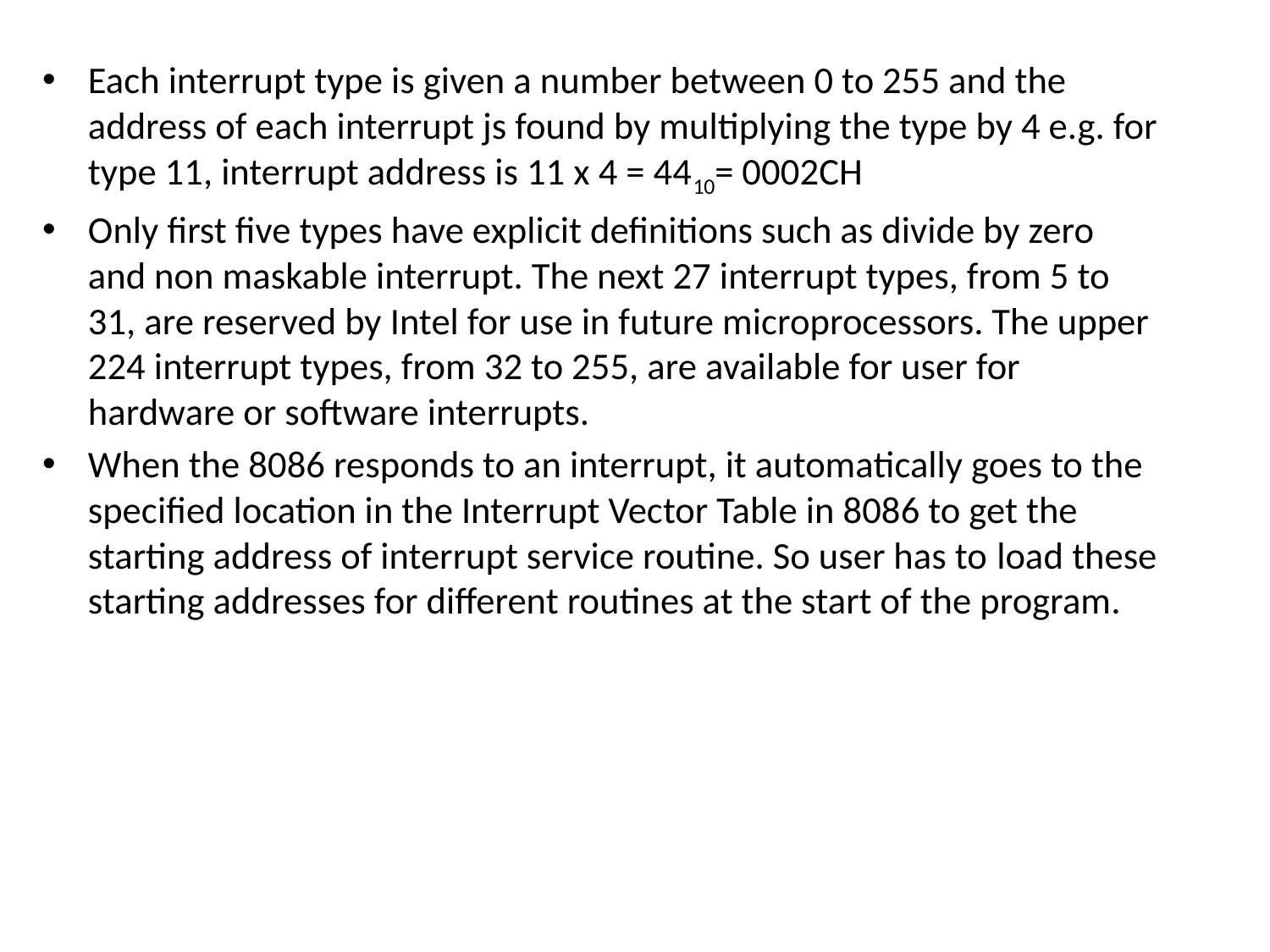

Each interrupt type is given a number between 0 to 255 and the address of each interrupt js found by multiplying the type by 4 e.g. for type 11, interrupt address is 11 x 4 = 4410= 0002CH
Only first five types have explicit definitions such as divide by zero and non maskable interrupt. The next 27 interrupt types, from 5 to 31, are reserved by Intel for use in future microprocessors. The upper 224 interrupt types, from 32 to 255, are available for user for hardware or software interrupts.
When the 8086 responds to an interrupt, it automatically goes to the specified location in the Interrupt Vector Table in 8086 to get the starting address of interrupt service routine. So user has to load these starting addresses for different routines at the start of the program.